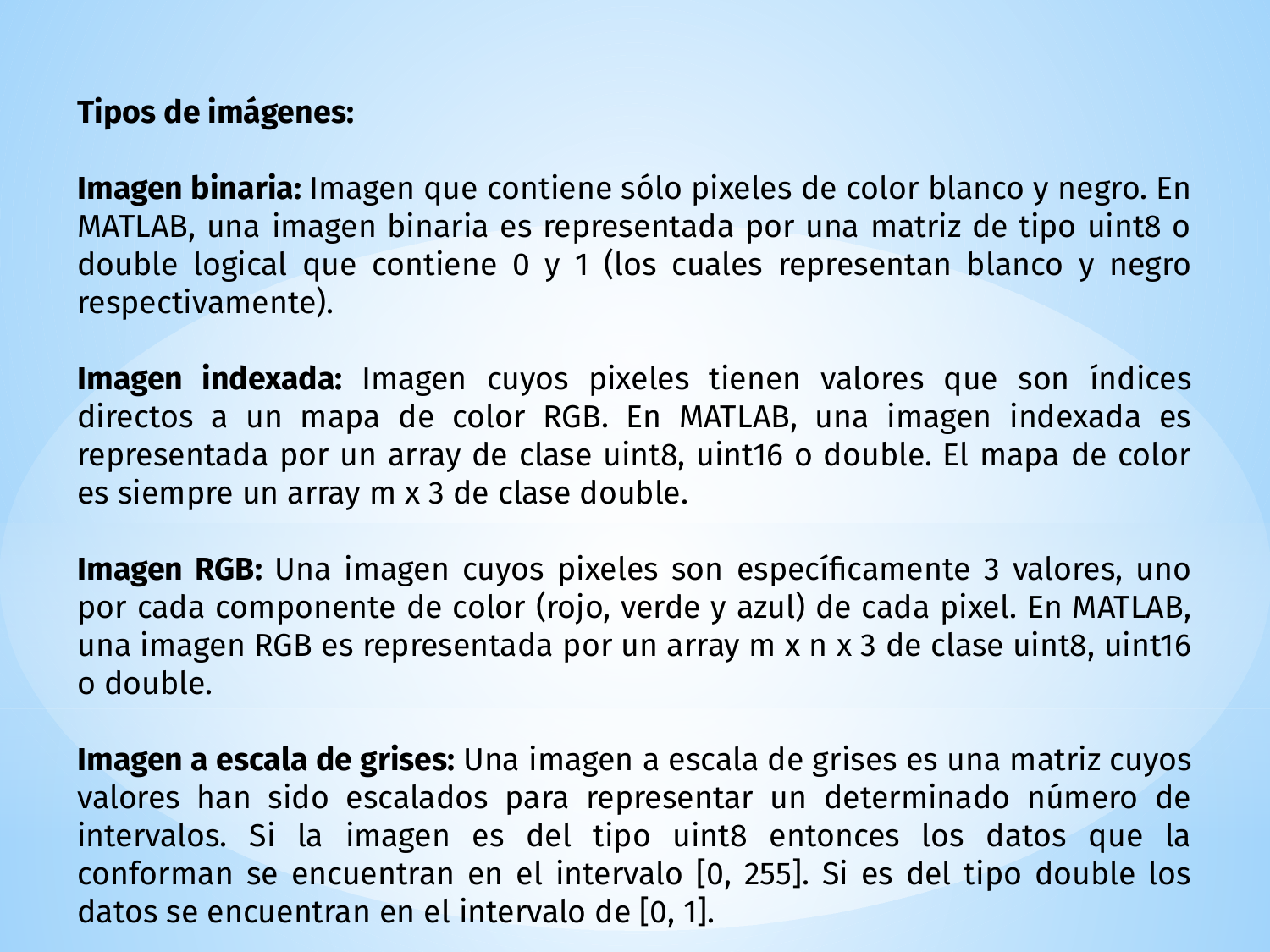

Tipos de imágenes:
Imagen binaria: Imagen que contiene sólo pixeles de color blanco y negro. En MATLAB, una imagen binaria es representada por una matriz de tipo uint8 o double logical que contiene 0 y 1 (los cuales representan blanco y negro respectivamente).

Imagen indexada: Imagen cuyos pixeles tienen valores que son índices directos a un mapa de color RGB. En MATLAB, una imagen indexada es representada por un array de clase uint8, uint16 o double. El mapa de color es siempre un array m x 3 de clase double.

Imagen RGB: Una imagen cuyos pixeles son específicamente 3 valores, uno por cada componente de color (rojo, verde y azul) de cada pixel. En MATLAB, una imagen RGB es representada por un array m x n x 3 de clase uint8, uint16 o double.

Imagen a escala de grises: Una imagen a escala de grises es una matriz cuyos valores han sido escalados para representar un determinado número de intervalos. Si la imagen es del tipo uint8 entonces los datos que la conforman se encuentran en el intervalo [0, 255]. Si es del tipo double los datos se encuentran en el intervalo de [0, 1].